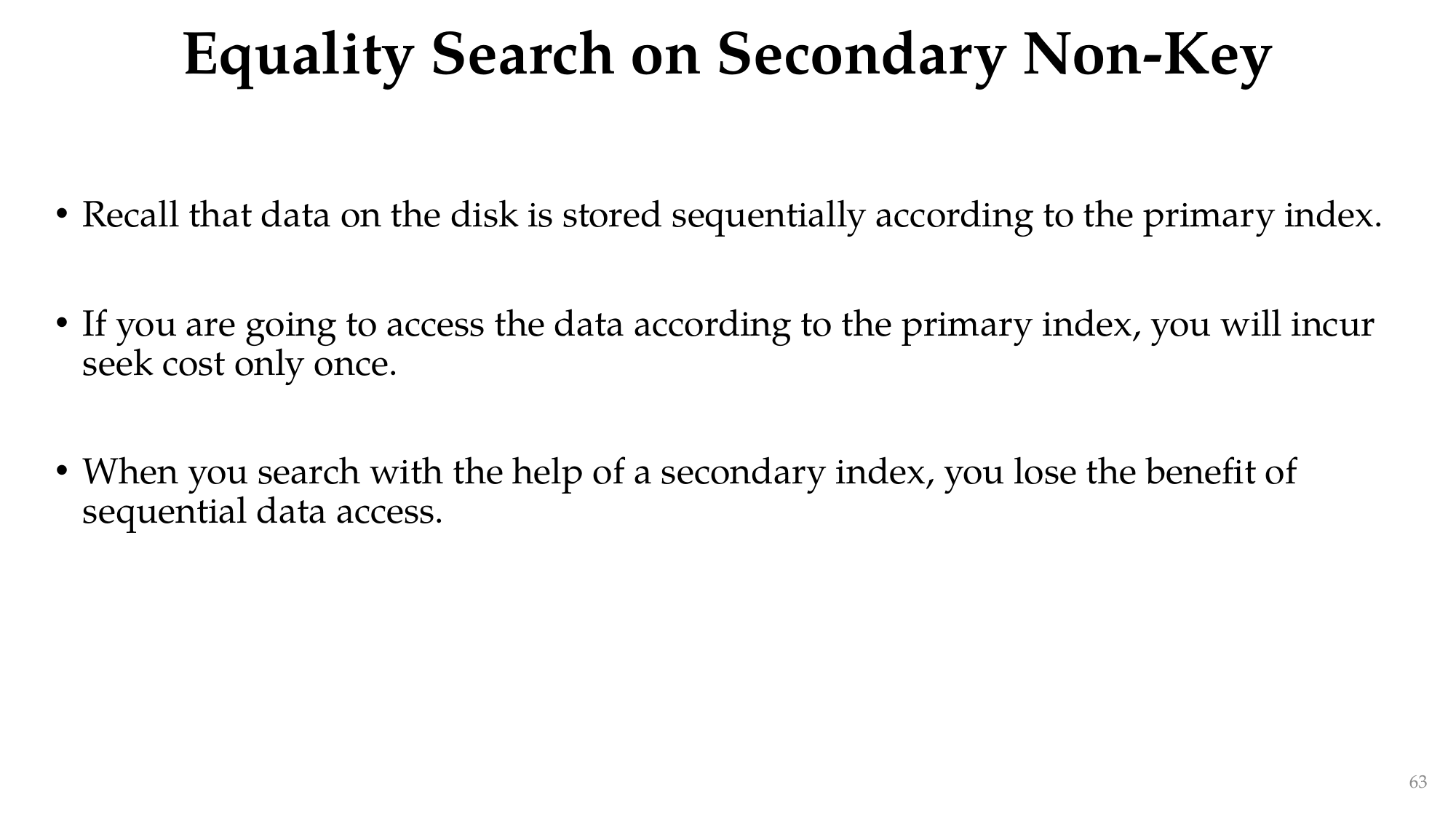

# Equality Search on Secondary Non-Key
Recall that data on the disk is stored sequentially according to the primary index.

If you are going to access the data according to the primary index, you will incur seek cost only once.

When you search with the help of a secondary index, you lose the benefit of sequential data access.
63